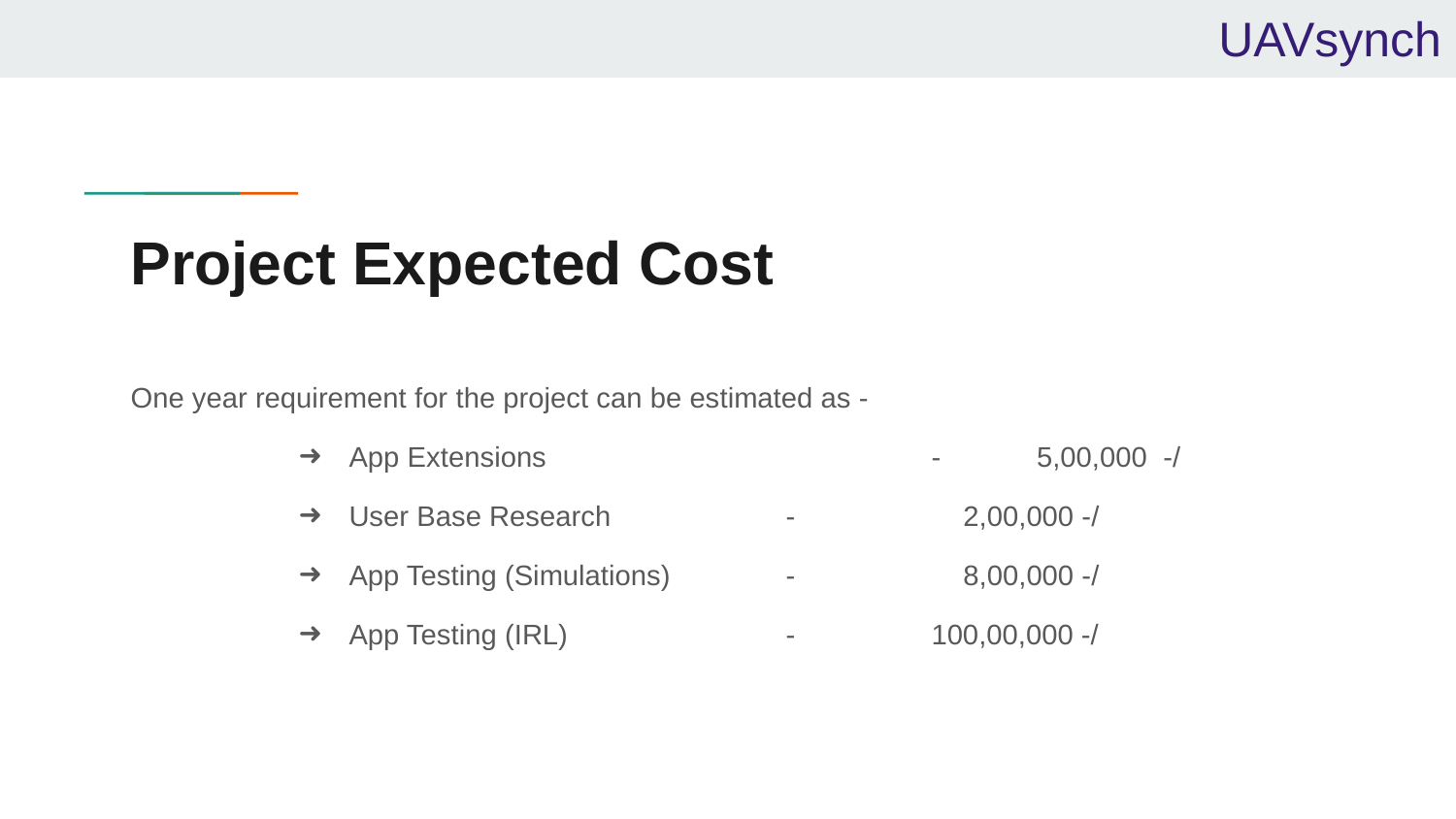

UAVsynch
# Project Expected Cost
One year requirement for the project can be estimated as -
App Extensions			-            5,00,000  -/
User Base Research		-	    2,00,000 -/
App Testing (Simulations)	-       	    8,00,000 -/
App Testing (IRL)		- 	100,00,000 -/